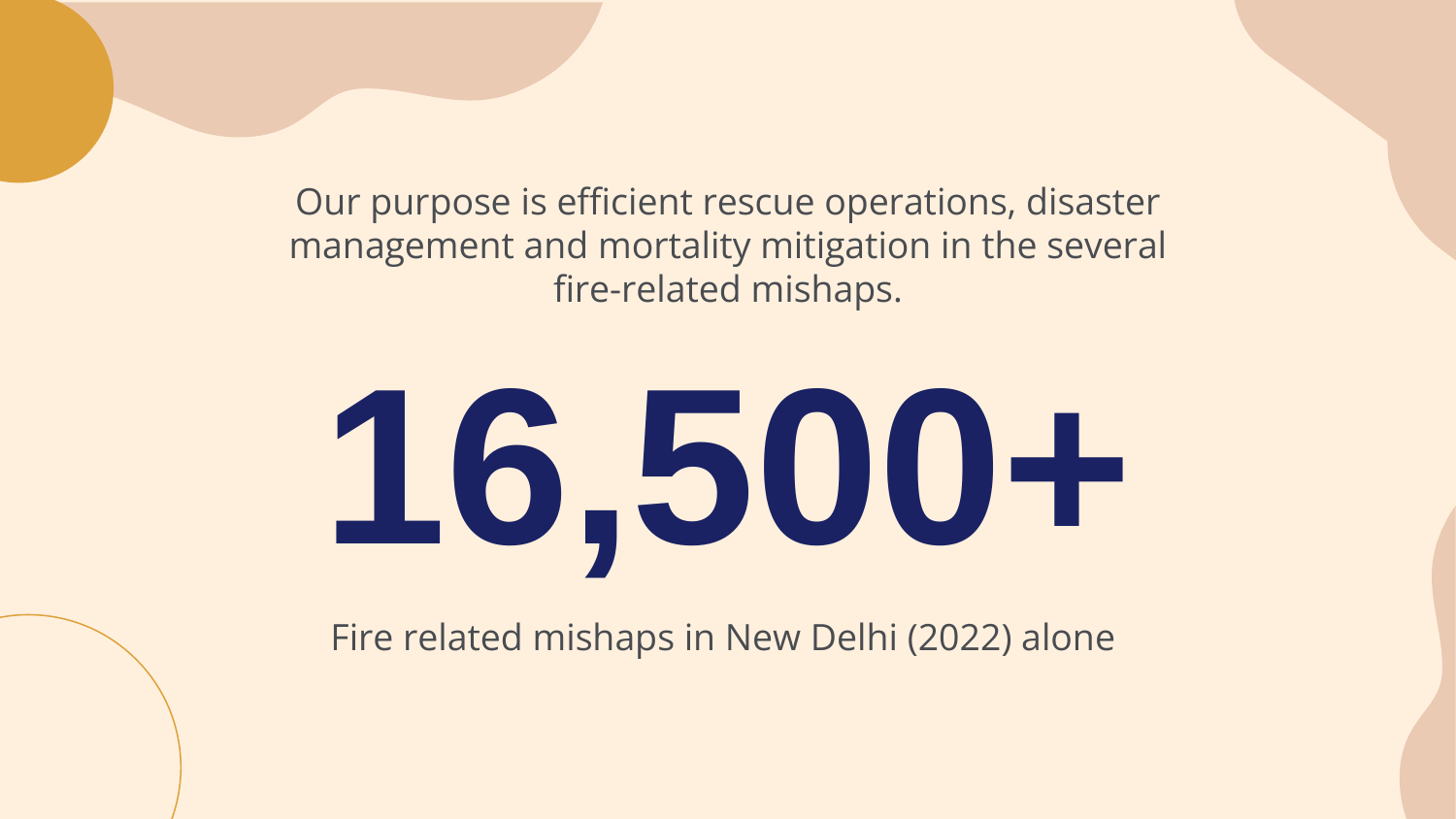

Our purpose is efficient rescue operations, disaster management and mortality mitigation in the several fire-related mishaps.
# 16,500+
Fire related mishaps in New Delhi (2022) alone